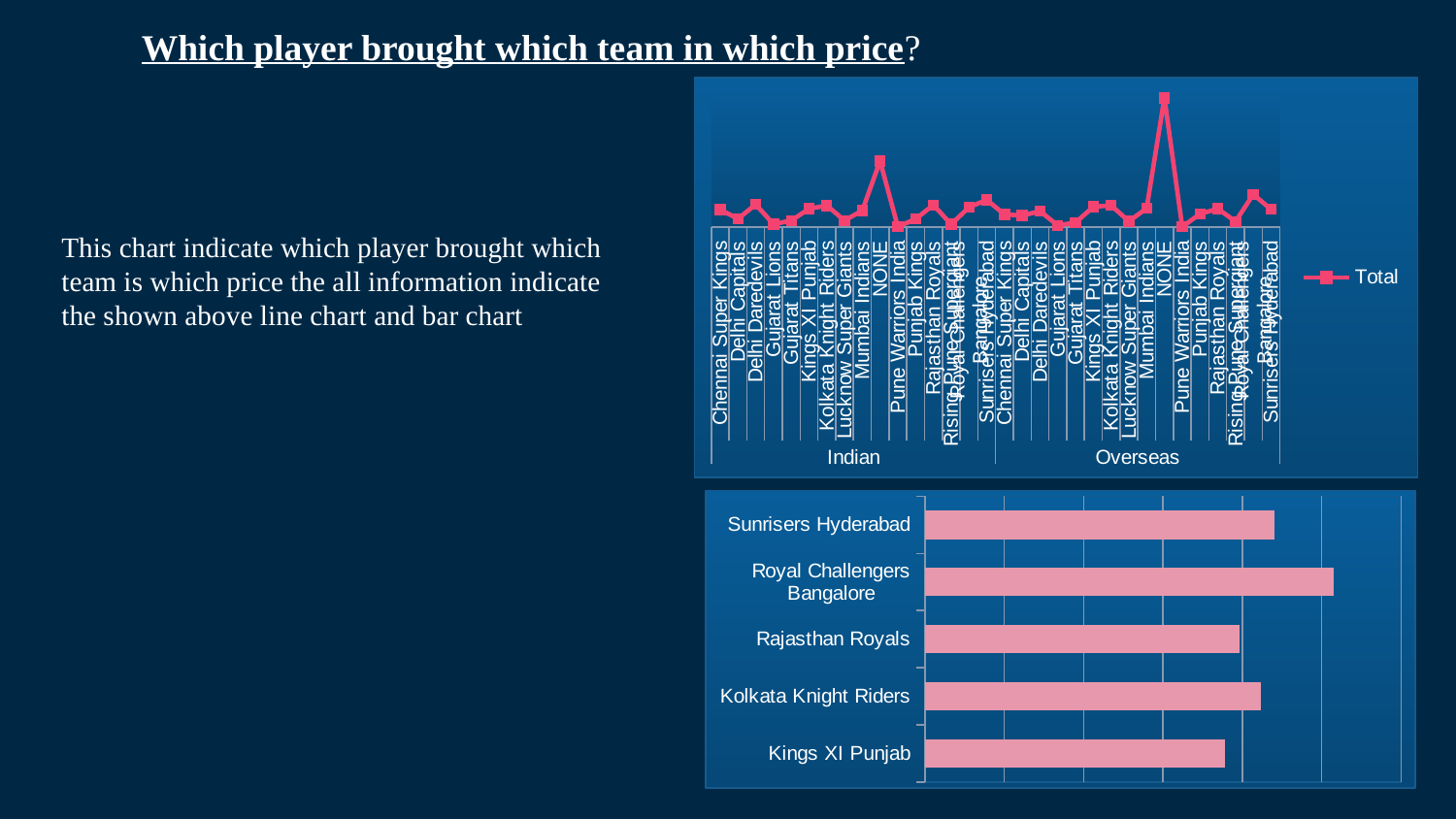

### Chart

| Category | Total |
|---|---|
| Chennai Super Kings | 858500000.0 |
| Delhi Capitals | 394500000.0 |
| Delhi Daredevils | 1110500000.0 |
| Gujarat Lions | 134000000.0 |
| Gujarat Titans | 306500000.0 |
| Kings XI Punjab | 896500000.0 |
| Kolkata Knight Riders | 1054000000.0 |
| Lucknow Super Giants | 315000000.0 |
| Mumbai Indians | 808000000.0 |
| NONE | 3264570000.0 |
| Pune Warriors India | 675000.0 |
| Punjab Kings | 391500000.0 |
| Rajasthan Royals | 1082500000.0 |
| Rising Pune Supergiant | 126000000.0 |
| Royal Challengers Bangalore | 965575000.0 |
| Sunrisers Hyderabad | 1341100000.0 |
| Chennai Super Kings | 617285000.0 |
| Delhi Capitals | 558500000.0 |
| Delhi Daredevils | 778760000.0 |
| Gujarat Lions | 71000000.0 |
| Gujarat Titans | 212000000.0 |
| Kings XI Punjab | 993300000.0 |
| Kolkata Knight Riders | 1061175000.0 |
| Lucknow Super Giants | 275000000.0 |
| Mumbai Indians | 914000000.0 |
| NONE | 6390610000.0 |
| Pune Warriors India | 1825000.0 |
| Punjab Kings | 638000000.0 |
| Rajasthan Royals | 899130000.0 |
| Rising Pune Supergiant | 264000000.0 |
| Royal Challengers Bangalore | 1609740000.0 |
| Sunrisers Hyderabad | 864820000.0 |
# Which player brought which team in which price?
This chart indicate which player brought which team is which price the all information indicate the shown above line chart and bar chart

### Chart

| Category | Total |
|---|---|
| Kings XI Punjab | 1889800000.0 |
| Kolkata Knight Riders | 2115175000.0 |
| Rajasthan Royals | 1981630000.0 |
| Royal Challengers Bangalore | 2575315000.0 |
| Sunrisers Hyderabad | 2205920000.0 |